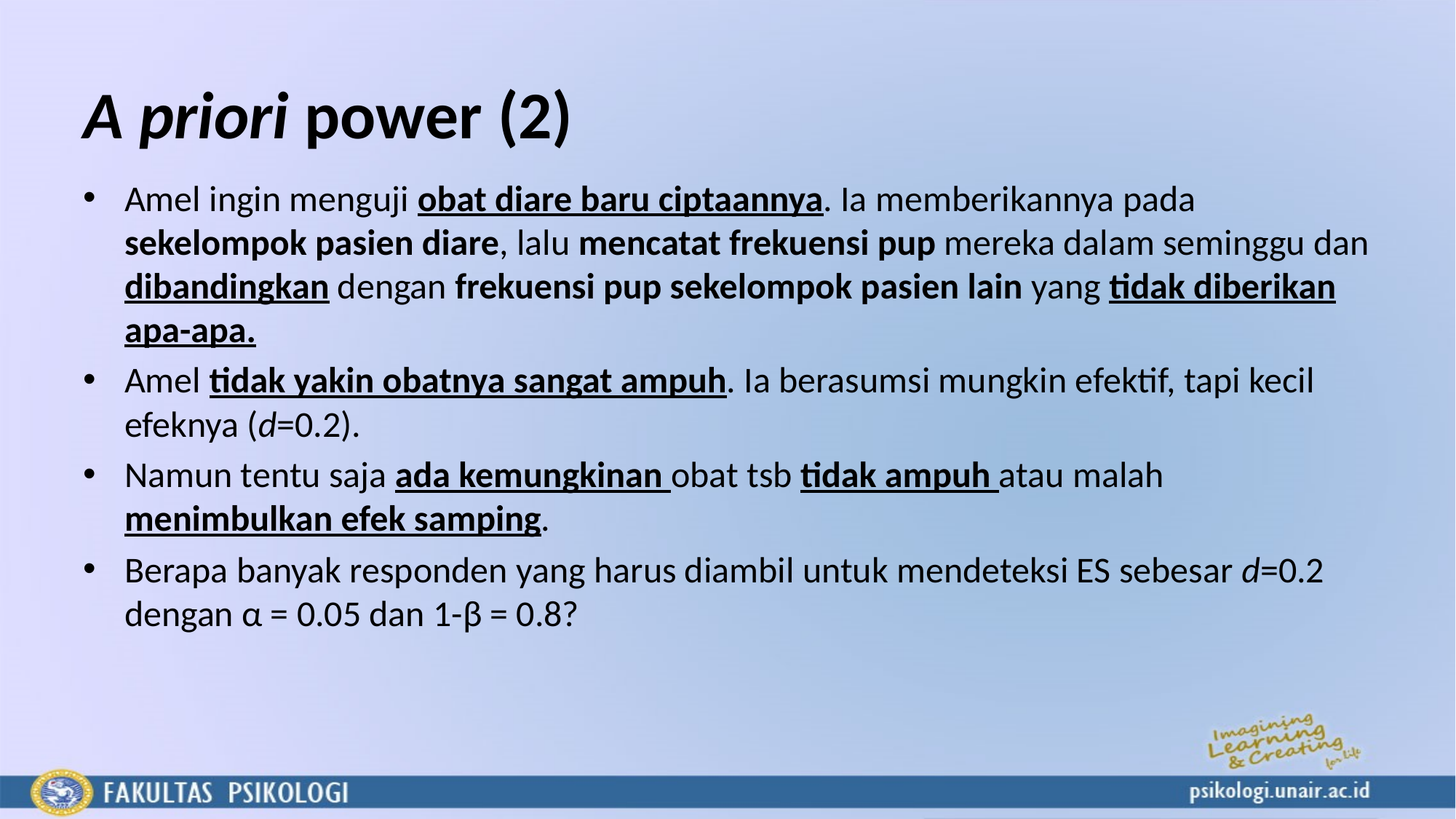

# A priori power (2)
Amel ingin menguji obat diare baru ciptaannya. Ia memberikannya pada sekelompok pasien diare, lalu mencatat frekuensi pup mereka dalam seminggu dan dibandingkan dengan frekuensi pup sekelompok pasien lain yang tidak diberikan apa-apa.
Amel tidak yakin obatnya sangat ampuh. Ia berasumsi mungkin efektif, tapi kecil efeknya (d=0.2).
Namun tentu saja ada kemungkinan obat tsb tidak ampuh atau malah menimbulkan efek samping.
Berapa banyak responden yang harus diambil untuk mendeteksi ES sebesar d=0.2 dengan α = 0.05 dan 1-β = 0.8?